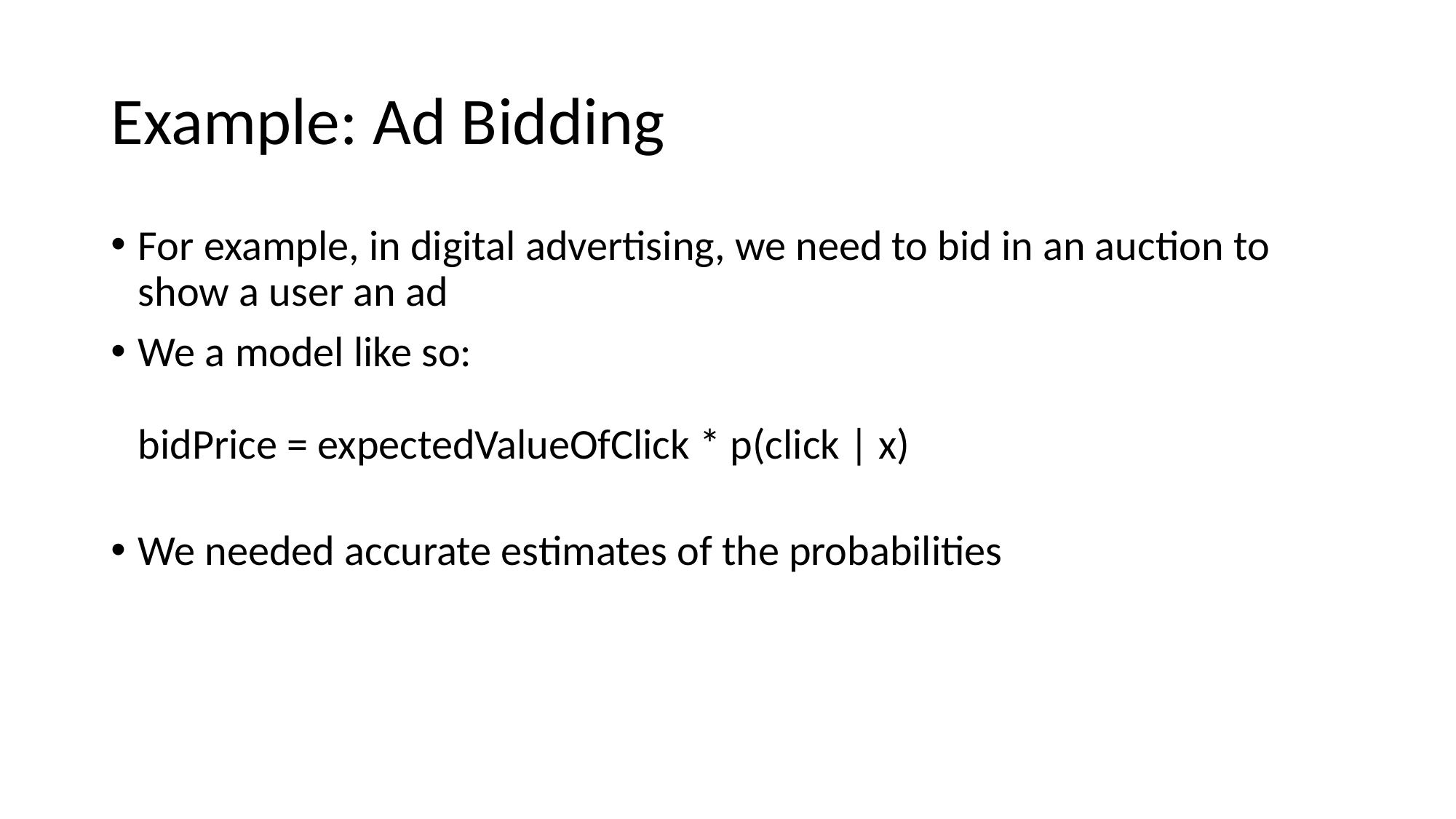

# Example: Ad Bidding
For example, in digital advertising, we need to bid in an auction to show a user an ad
We a model like so:
bidPrice = expectedValueOfClick * p(click | x)
We needed accurate estimates of the probabilities